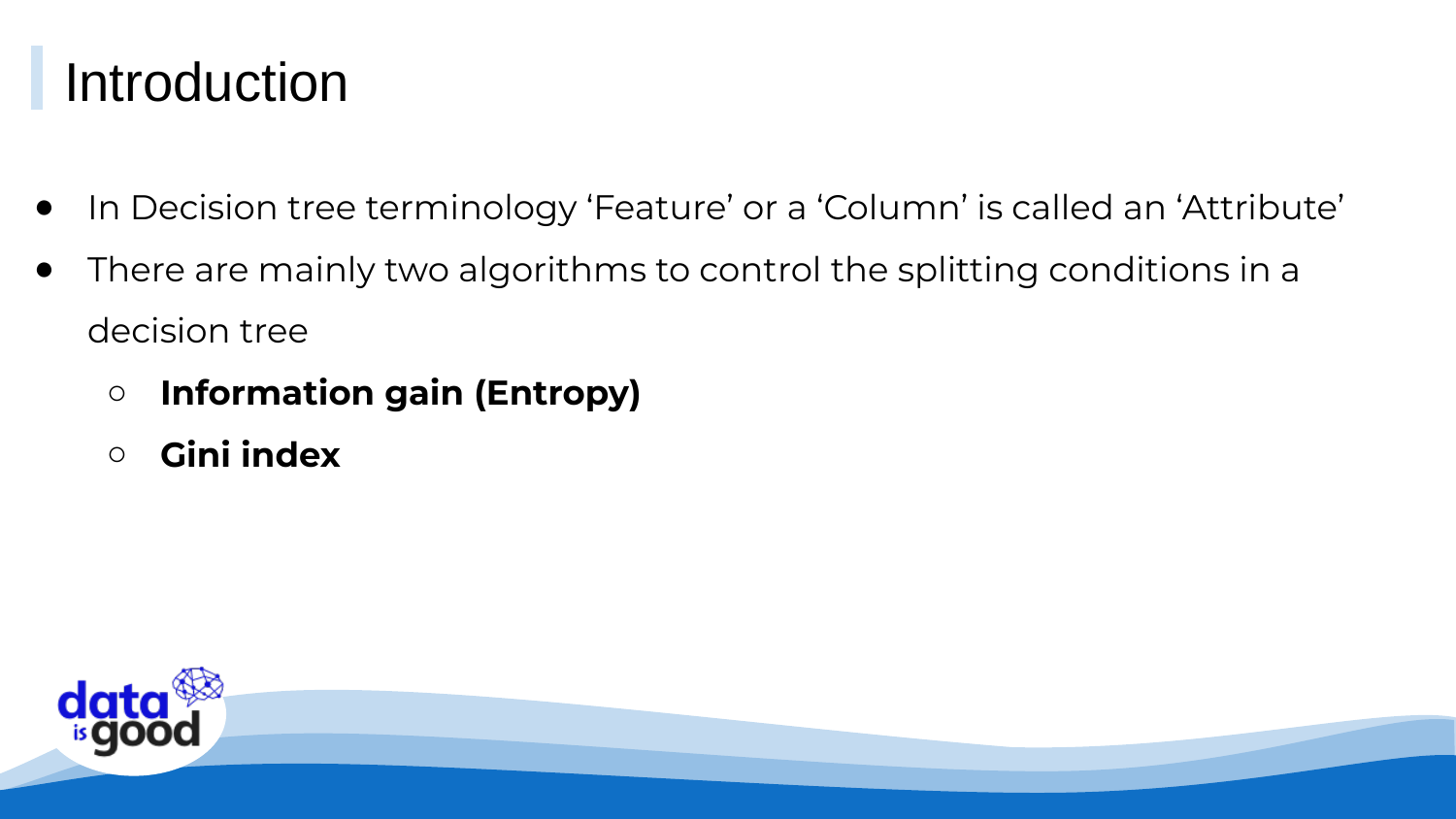

# Introduction
In Decision tree terminology ‘Feature’ or a ‘Column’ is called an ‘Attribute’
There are mainly two algorithms to control the splitting conditions in a decision tree
Information gain (Entropy)
Gini index